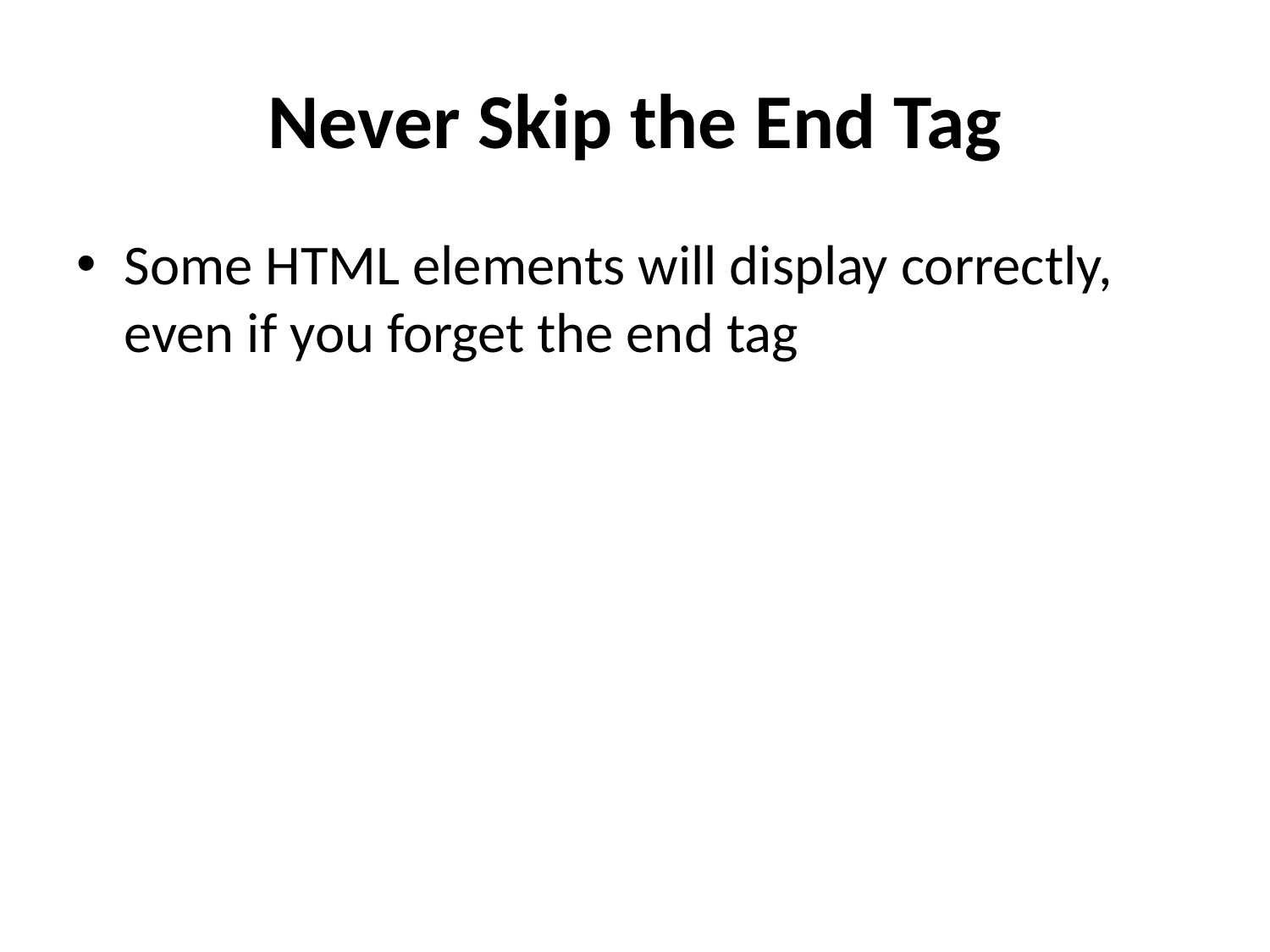

# Never Skip the End Tag
Some HTML elements will display correctly, even if you forget the end tag